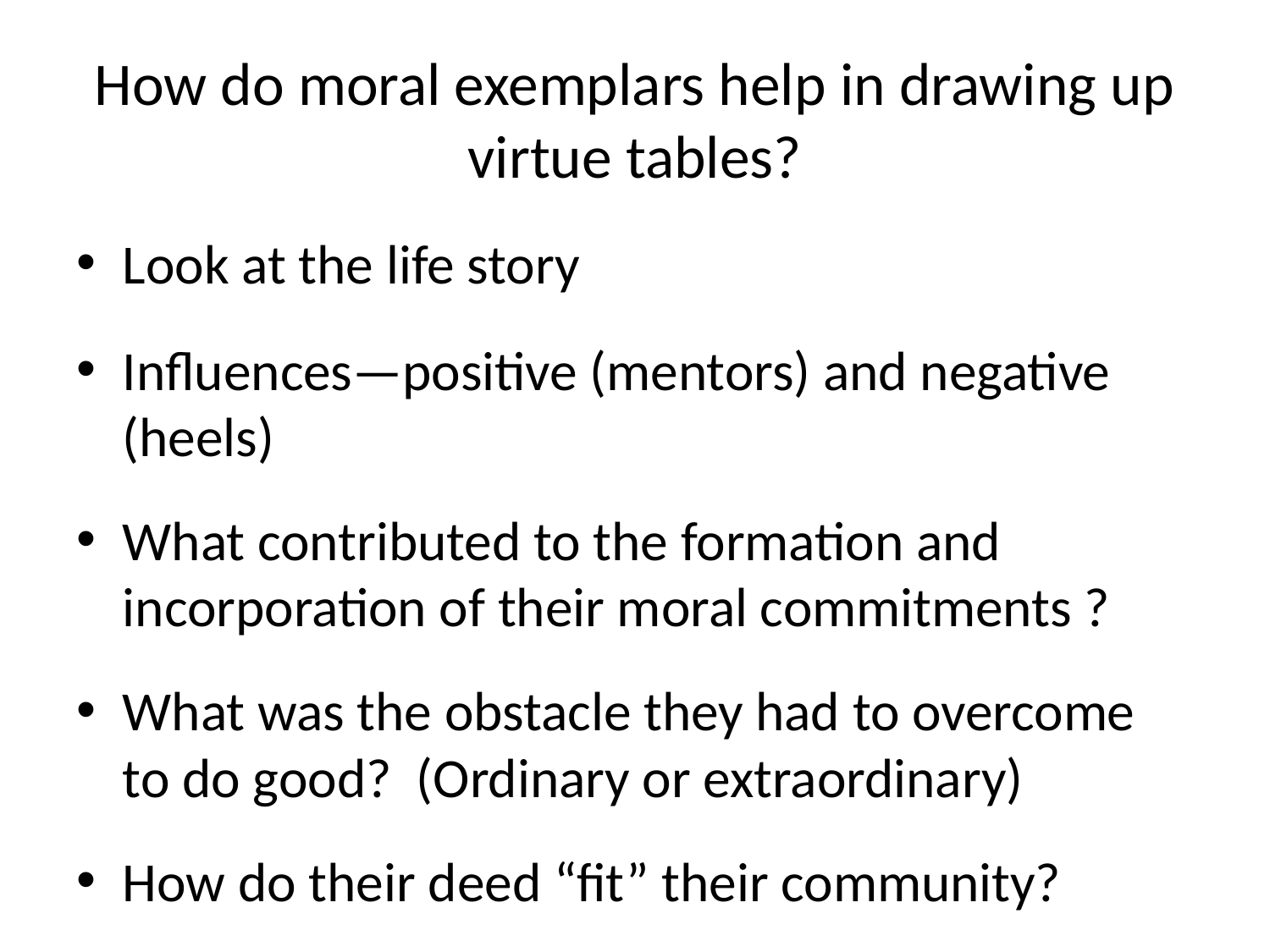

# How do moral exemplars help in drawing up virtue tables?
Look at the life story

Influences—positive (mentors) and negative (heels)

What contributed to the formation and incorporation of their moral commitments ?

What was the obstacle they had to overcome to do good?  (Ordinary or extraordinary)

How do their deed “fit” their community?